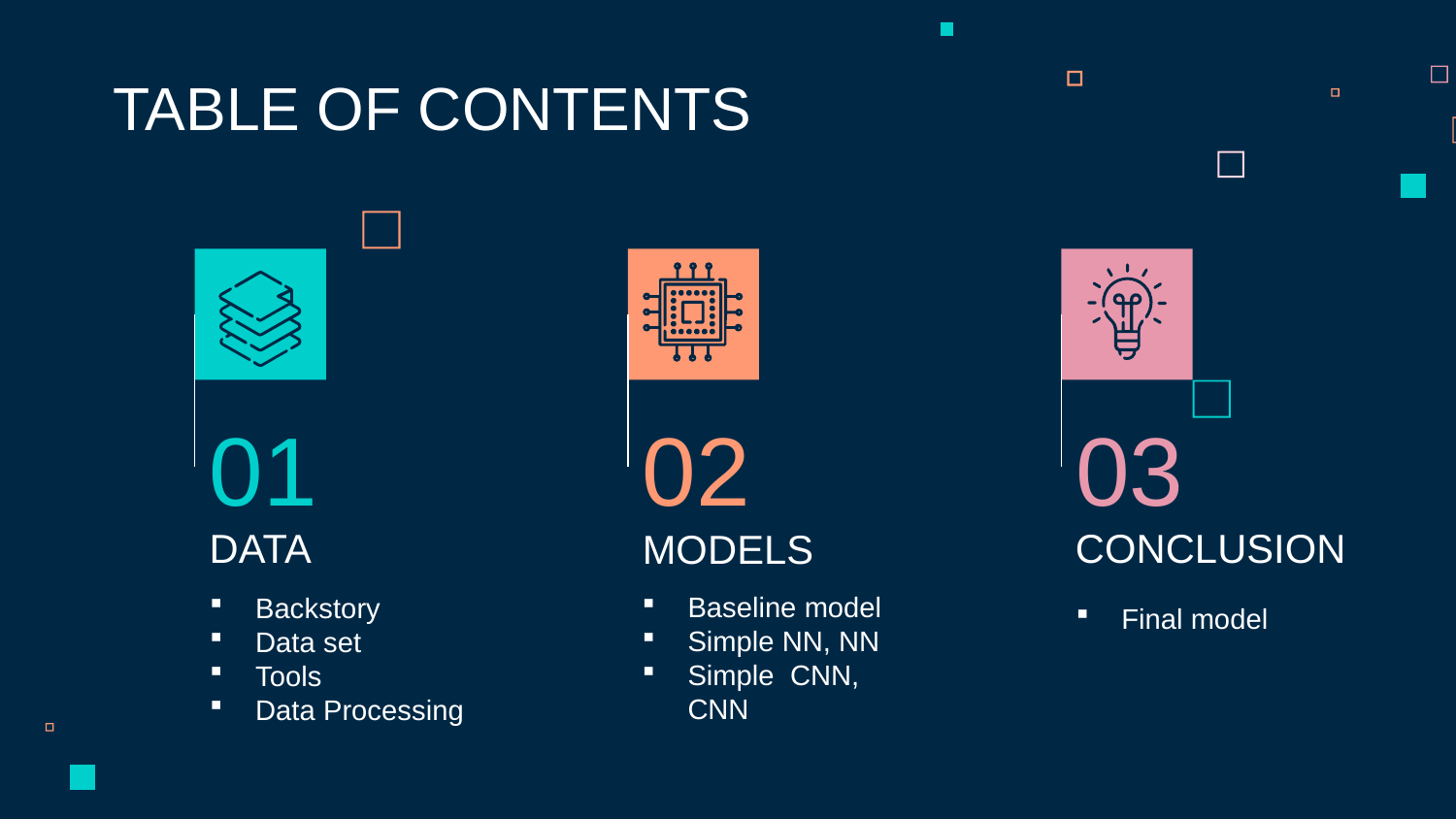

TABLE OF CONTENTS

01
02
03
# DATA
CONCLUSION
MODELS
Baseline model
Simple NN, NN
Simple  CNN, CNN
Backstory
Data set
Tools
Data Processing
Final model